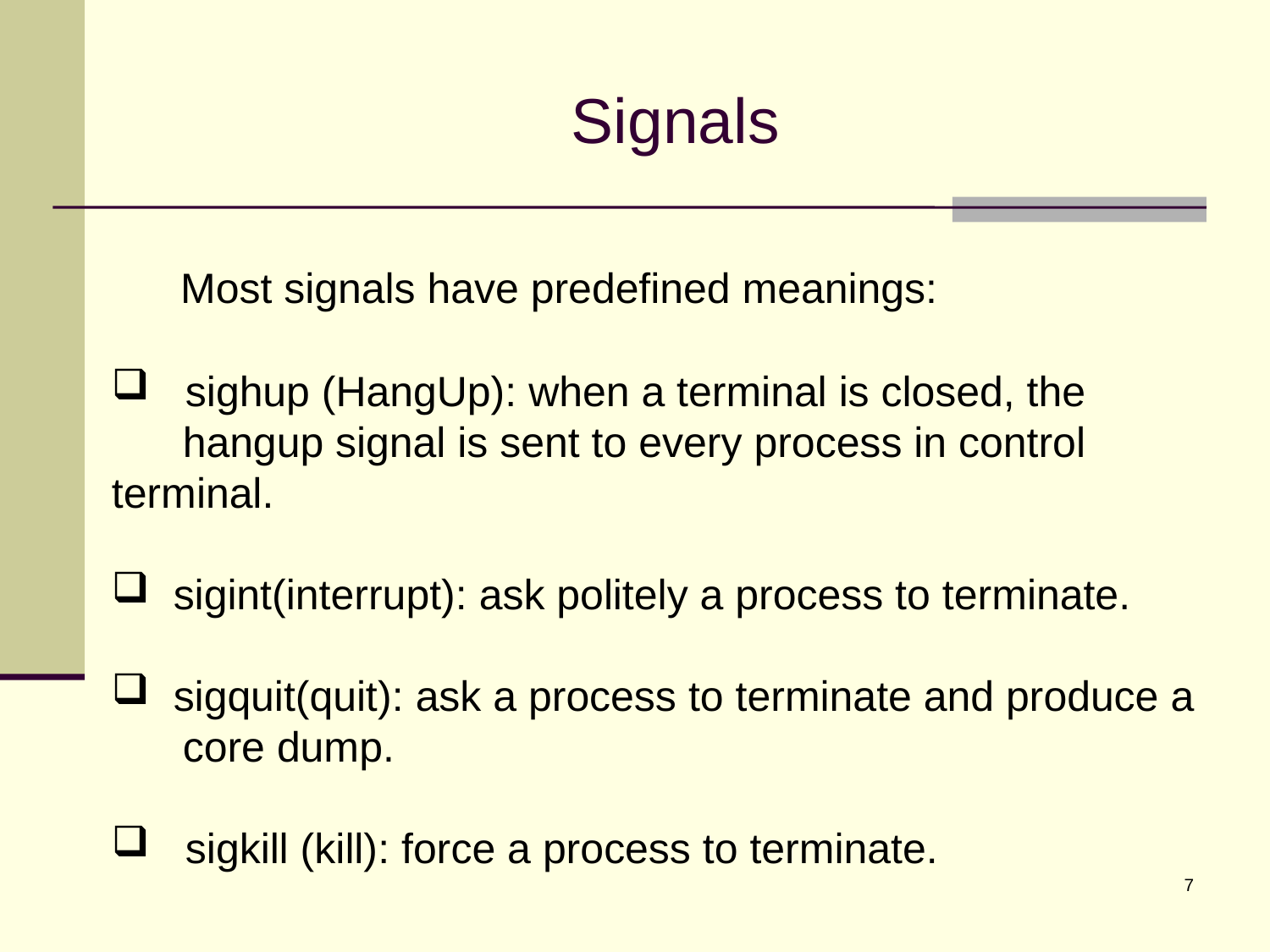

# Signals
     Most signals have predefined meanings:

   sighup (HangUp): when a terminal is closed, the
      hangup signal is sent to every process in control 	terminal.

  sigint(interrupt): ask politely a process to terminate.

  sigquit(quit): ask a process to terminate and produce a
      core dump.

   sigkill (kill): force a process to terminate.

7